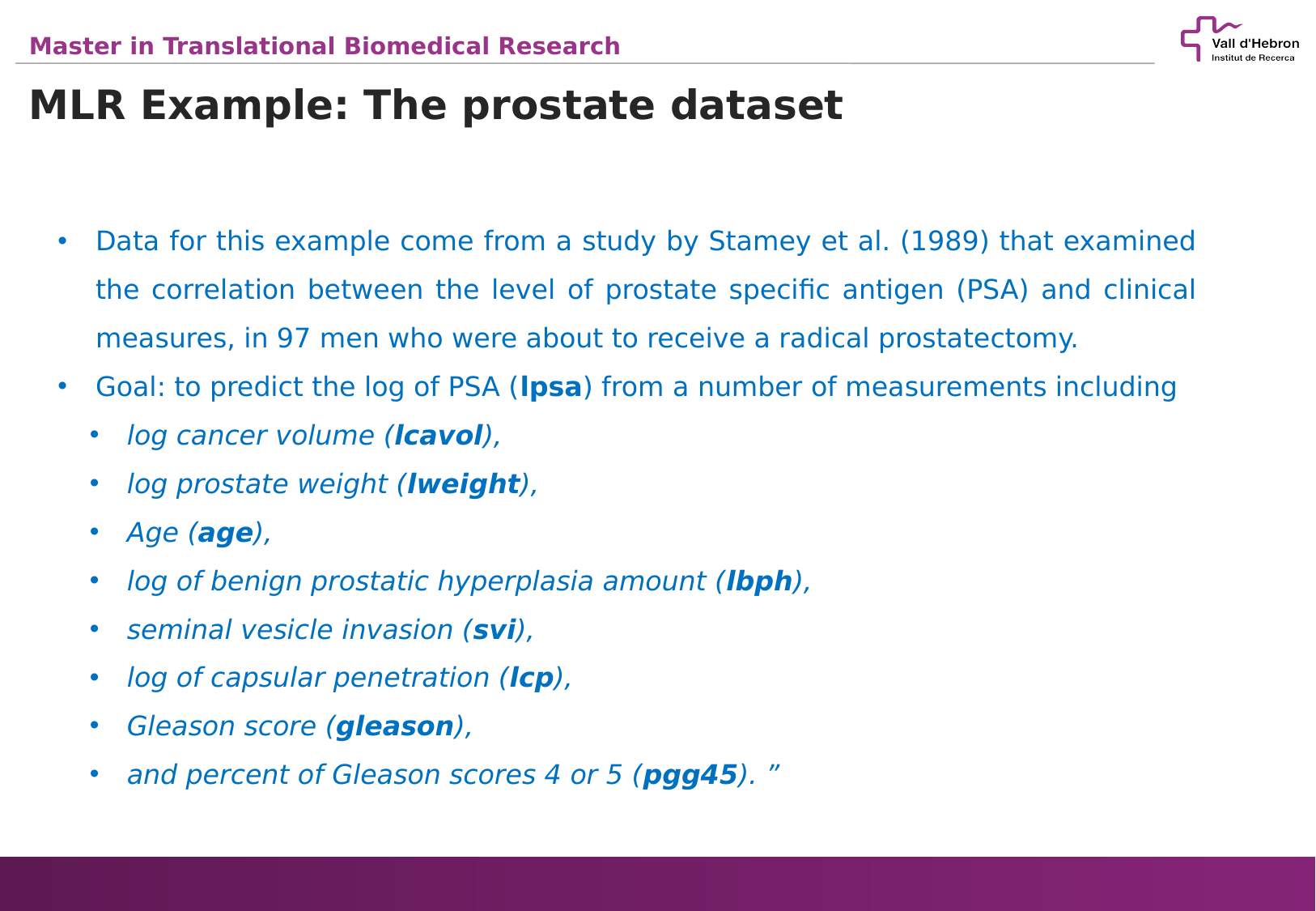

MLR Example: The prostate dataset

Data for this example come from a study by Stamey et al. (1989) that examined the correlation between the level of prostate specific antigen (PSA) and clinical measures, in 97 men who were about to receive a radical prostatectomy.
Goal: to predict the log of PSA (lpsa) from a number of measurements including
 log cancer volume (lcavol),
 log prostate weight (lweight),
 Age (age),
 log of benign prostatic hyperplasia amount (lbph),
 seminal vesicle invasion (svi),
 log of capsular penetration (lcp),
 Gleason score (gleason),
 and percent of Gleason scores 4 or 5 (pgg45). ”